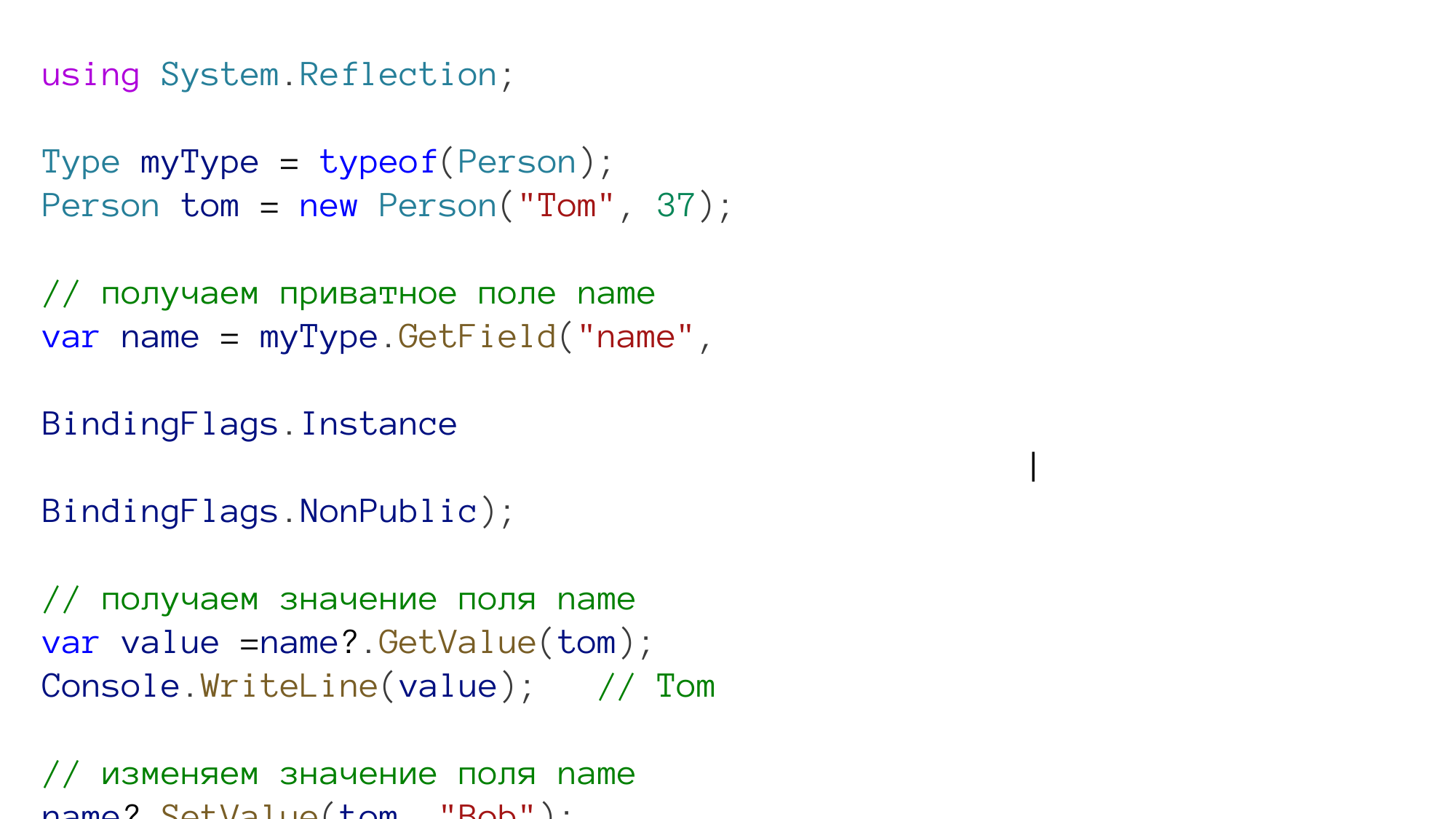

using System.Reflection;

Type myType = typeof(Person);
Person tom = new Person("Tom", 37);

// получаем приватное поле name
var name = myType.GetField("name",
									BindingFlags.Instance
									| BindingFlags.NonPublic);

// получаем значение поля name
var value =name?.GetValue(tom);
Console.WriteLine(value);   // Tom

// изменяем значение поля name
name?.SetValue(tom, "Bob");
tom.Print();    // Bob - 37